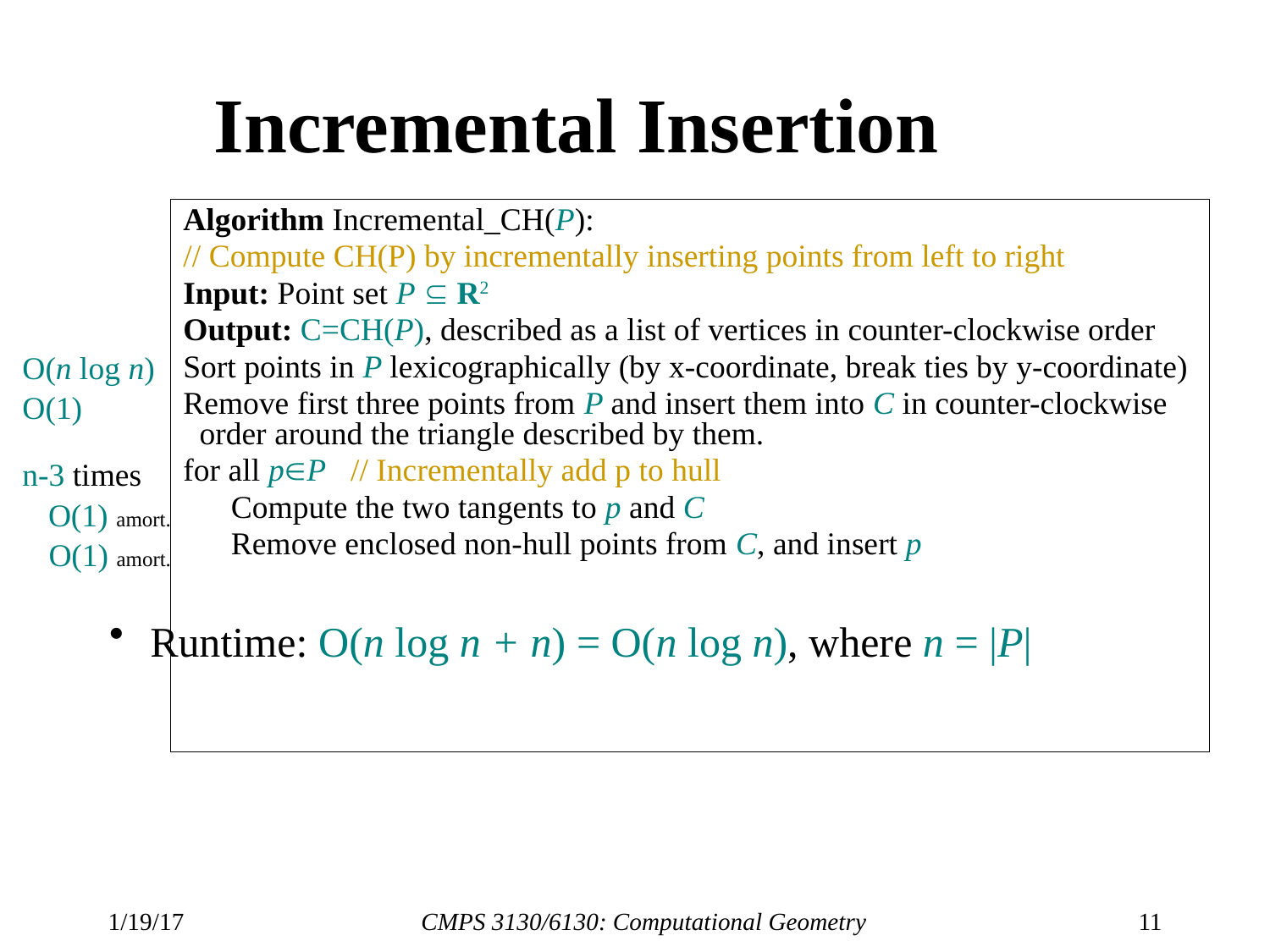

# Incremental Insertion
Algorithm Incremental_CH(P):
// Compute CH(P) by incrementally inserting points from left to right
Input: Point set P ⊆ R2
Output: C=CH(P), described as a list of vertices in counter-clockwise order
Sort points in P lexicographically (by x-coordinate, break ties by y-coordinate)
Remove first three points from P and insert them into C in counter-clockwise order around the triangle described by them.
for all p∈P   // Incrementally add p to hull
	Compute the two tangents to p and C
	Remove enclosed non-hull points from C, and insert p
O(n log n)
O(1)
n-3 times
O(1) amort.
O(1) amort.
 Runtime: O(n log n + n) = O(n log n), where n = |P|
1/19/17
CMPS 3130/6130: Computational Geometry
11